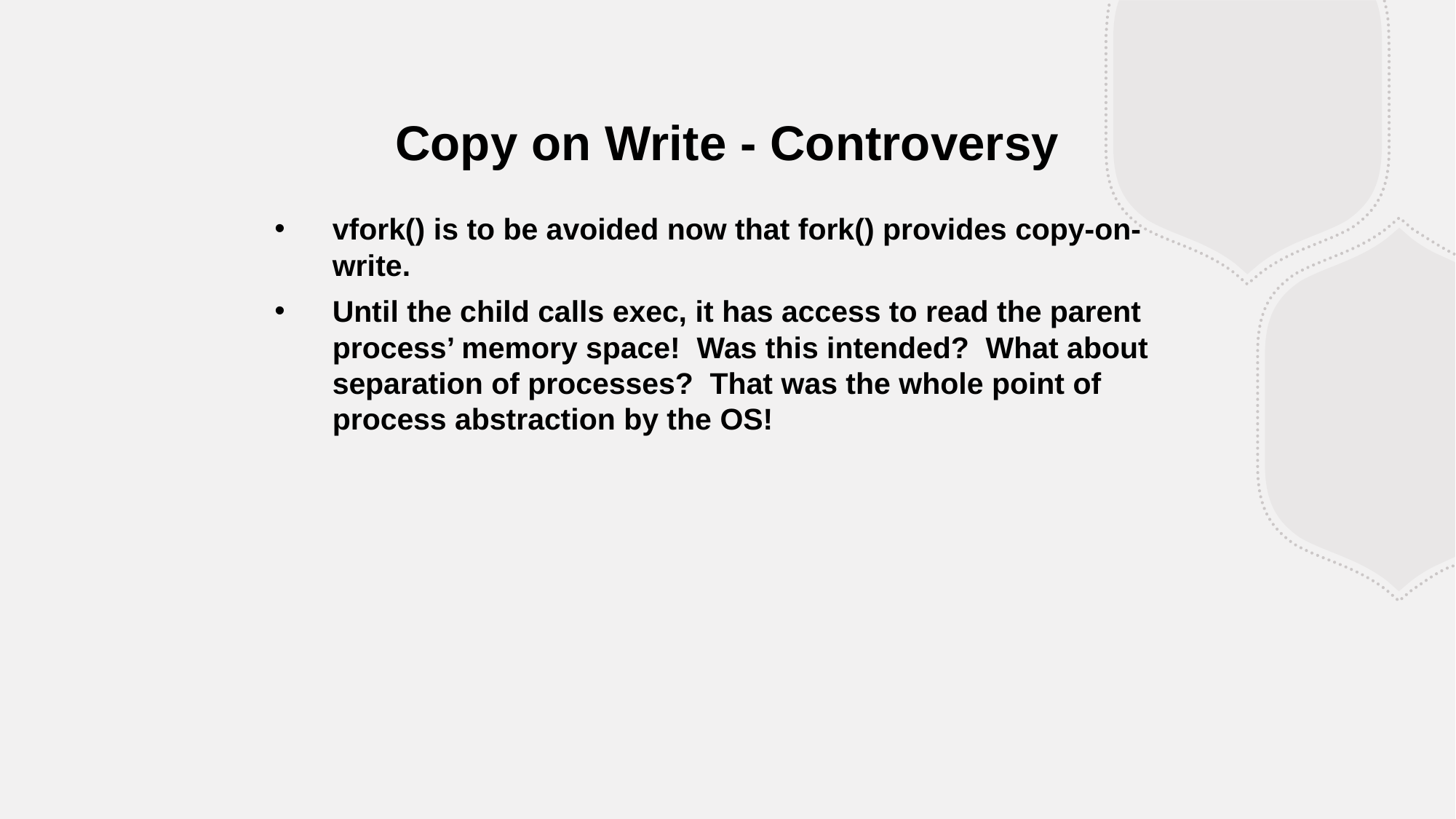

Copy on Write - Controversy
vfork() is to be avoided now that fork() provides copy-on-write.
Until the child calls exec, it has access to read the parent process’ memory space!  Was this intended?  What about separation of processes?  That was the whole point of process abstraction by the OS!